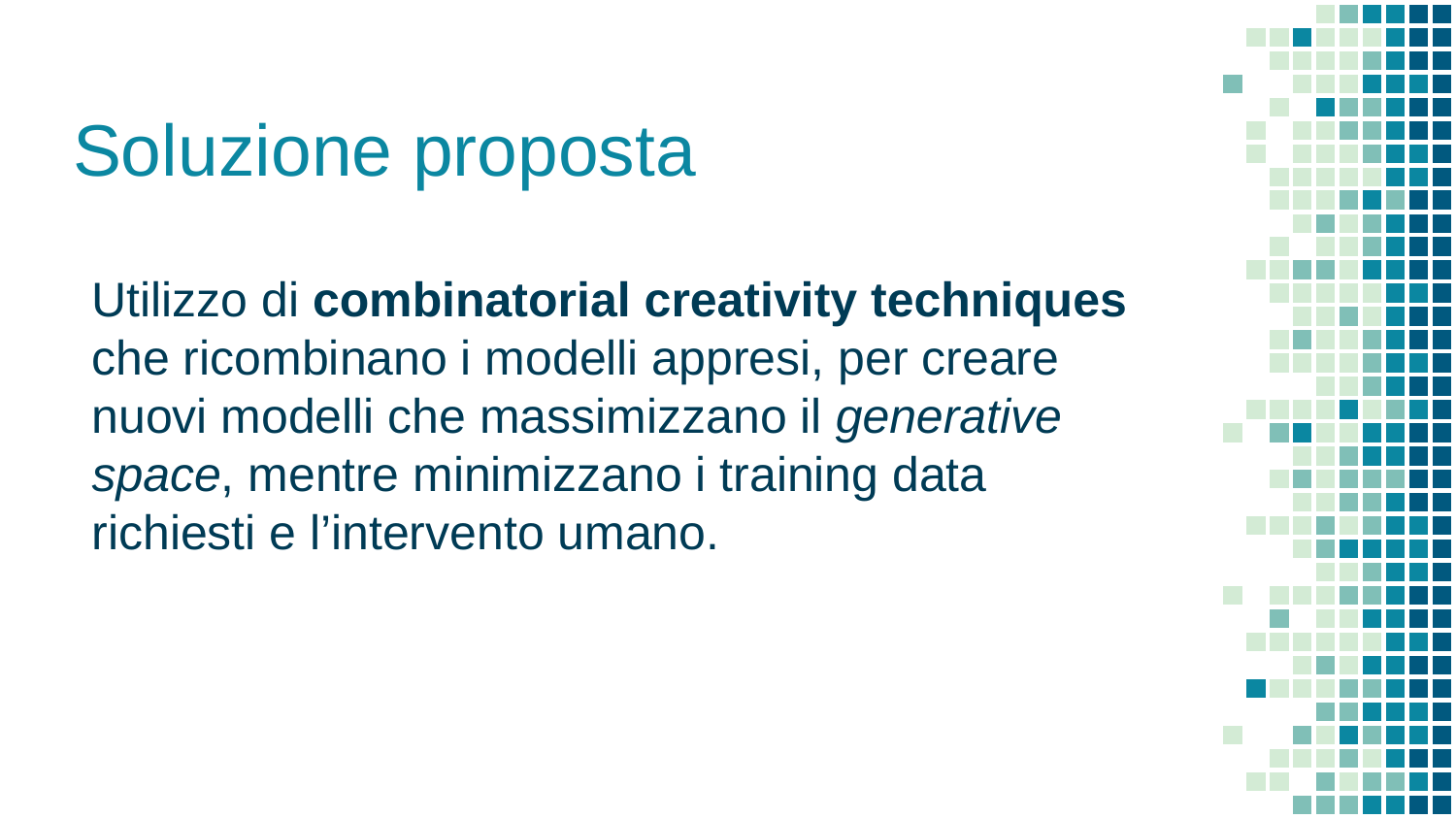

# Soluzione proposta
Utilizzo di combinatorial creativity techniques che ricombinano i modelli appresi, per creare nuovi modelli che massimizzano il generative space, mentre minimizzano i training data richiesti e l’intervento umano.